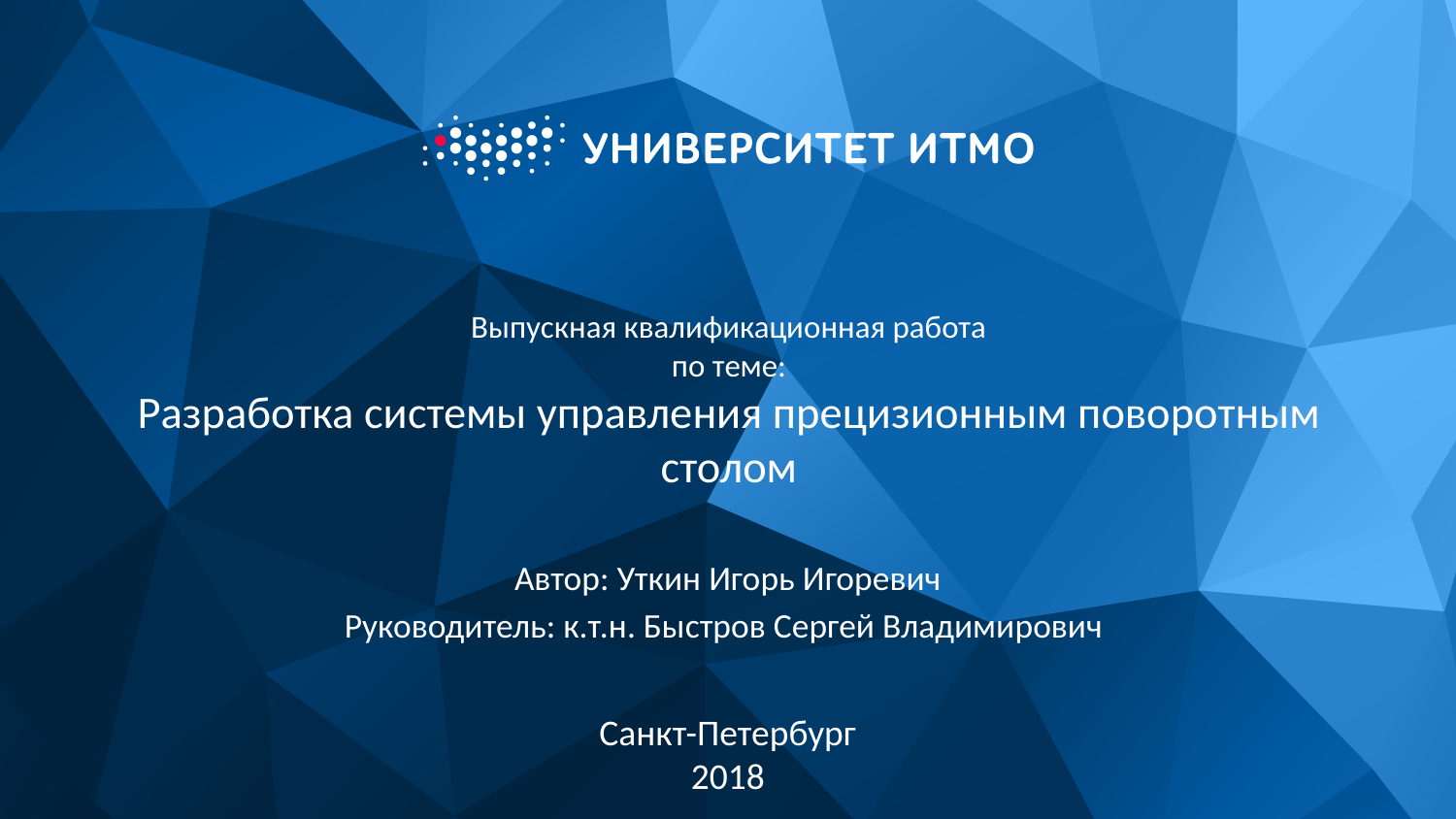

# Выпускная квалификационная работа по теме: Разработка системы управления прецизионным поворотным столом
Автор: Уткин Игорь Игоревич
Руководитель: к.т.н. Быстров Сергей Владимирович
Санкт-Петербург
2018